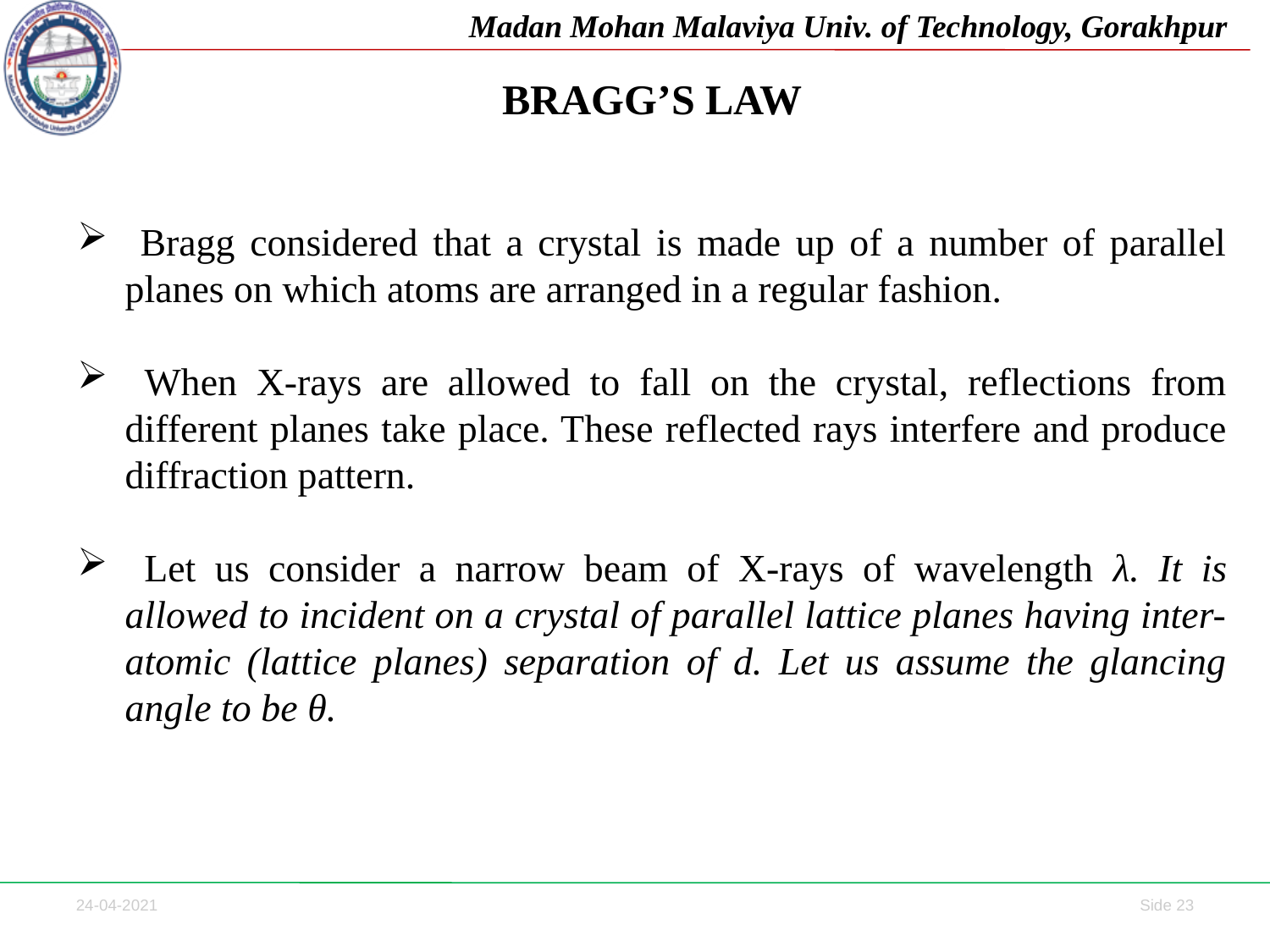

BRAGG’S LAW
 Bragg considered that a crystal is made up of a number of parallel planes on which atoms are arranged in a regular fashion.

 When X-rays are allowed to fall on the crystal, reflections from different planes take place. These reflected rays interfere and produce diffraction pattern.

 Let us consider a narrow beam of X-rays of wavelength λ. It is allowed to incident on a crystal of parallel lattice planes having inter-atomic (lattice planes) separation of d. Let us assume the glancing angle to be θ.